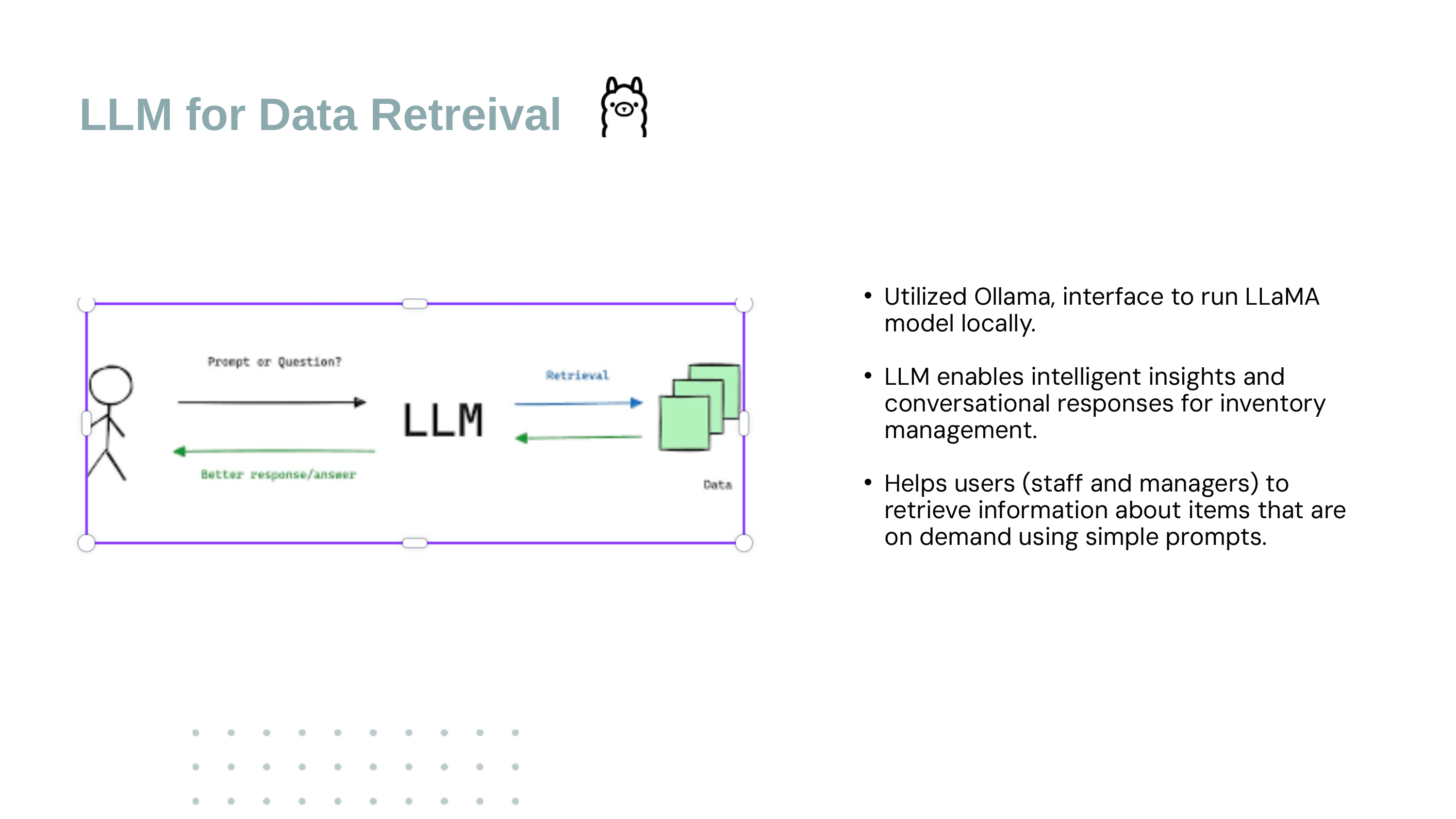

LLM for Data Retreival
Utilized Ollama, interface to run LLaMA model locally.

LLM enables intelligent insights and conversational responses for inventory management.

Helps users (staff and managers) to retrieve information about items that are on demand using simple prompts.